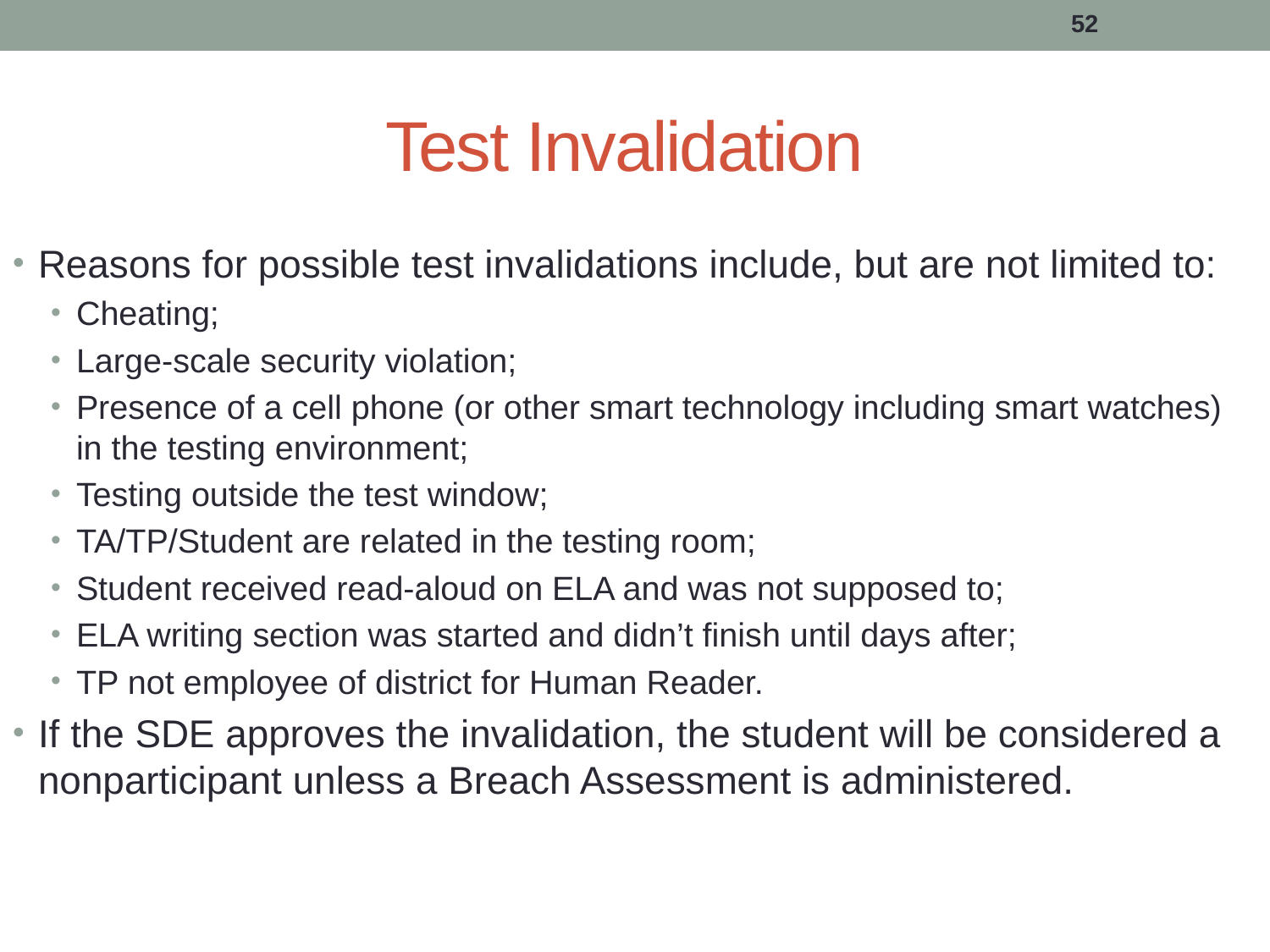

52
# Test Invalidation
Reasons for possible test invalidations include, but are not limited to:
Cheating;
Large-scale security violation;
Presence of a cell phone (or other smart technology including smart watches) in the testing environment;
Testing outside the test window;
TA/TP/Student are related in the testing room;
Student received read-aloud on ELA and was not supposed to;
ELA writing section was started and didn’t finish until days after;
TP not employee of district for Human Reader.
If the SDE approves the invalidation, the student will be considered a nonparticipant unless a Breach Assessment is administered.